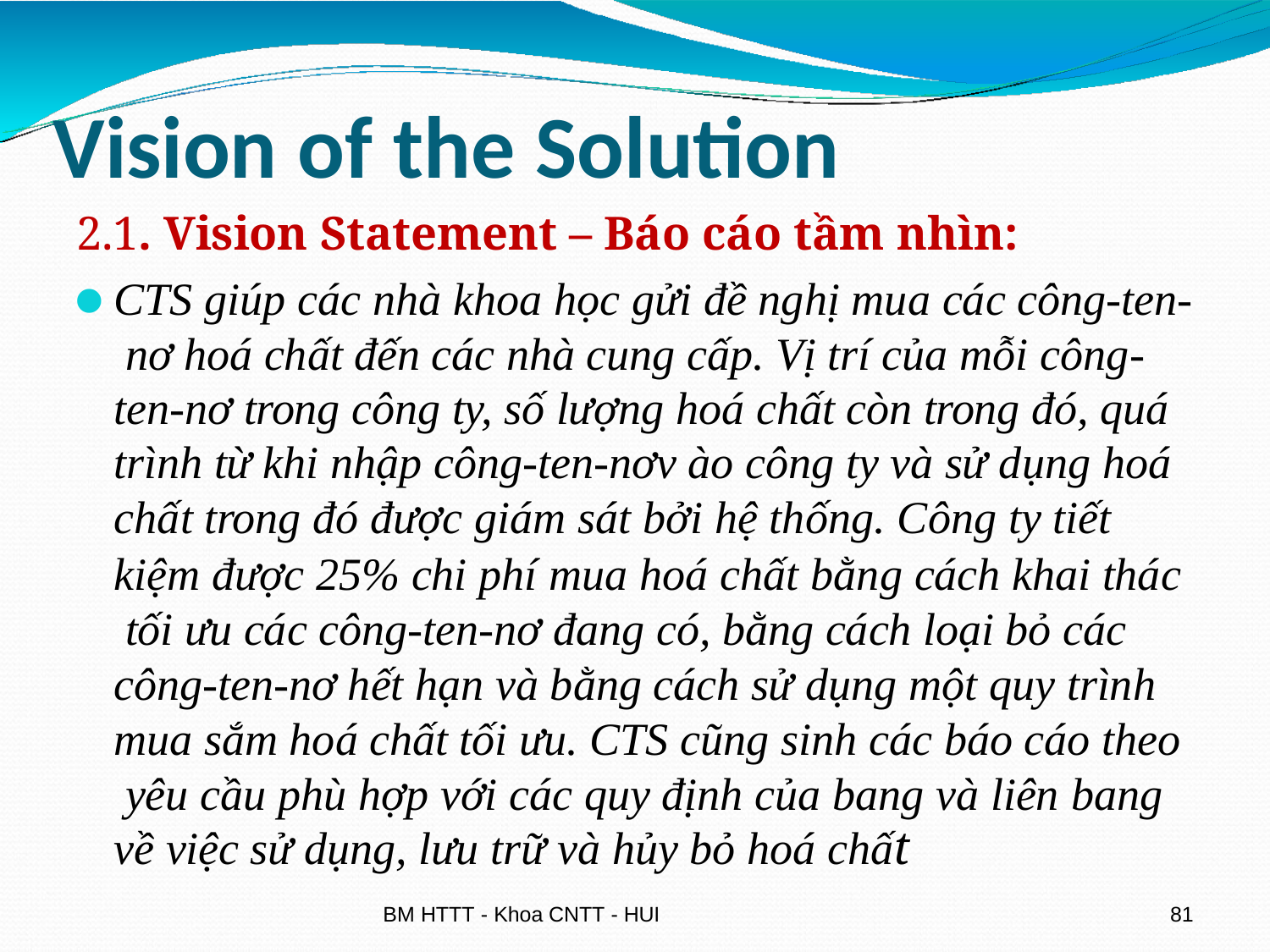

# Vision of the Solution
2.1. Vision Statement – Báo cáo tầm nhìn:
CTS giúp các nhà khoa học gửi đề nghị mua các công-ten-  nơ hoá chất đến các nhà cung cấp. Vị trí của mỗi công-  ten-nơ trong công ty, số lượng hoá chất còn trong đó, quá  trình từ khi nhập công-ten-nơv ào công ty và sử dụng hoá  chất trong đó được giám sát bởi hệ thống. Công ty tiết
kiệm được 25% chi phí mua hoá chất bằng cách khai thác  tối ưu các công-ten-nơ đang có, bằng cách loại bỏ các  công-ten-nơ hết hạn và bằng cách sử dụng một quy trình  mua sắm hoá chất tối ưu. CTS cũng sinh các báo cáo theo  yêu cầu phù hợp với các quy định của bang và liên bang  về việc sử dụng, lưu trữ và hủy bỏ hoá chất
BM HTTT - Khoa CNTT - HUI
81